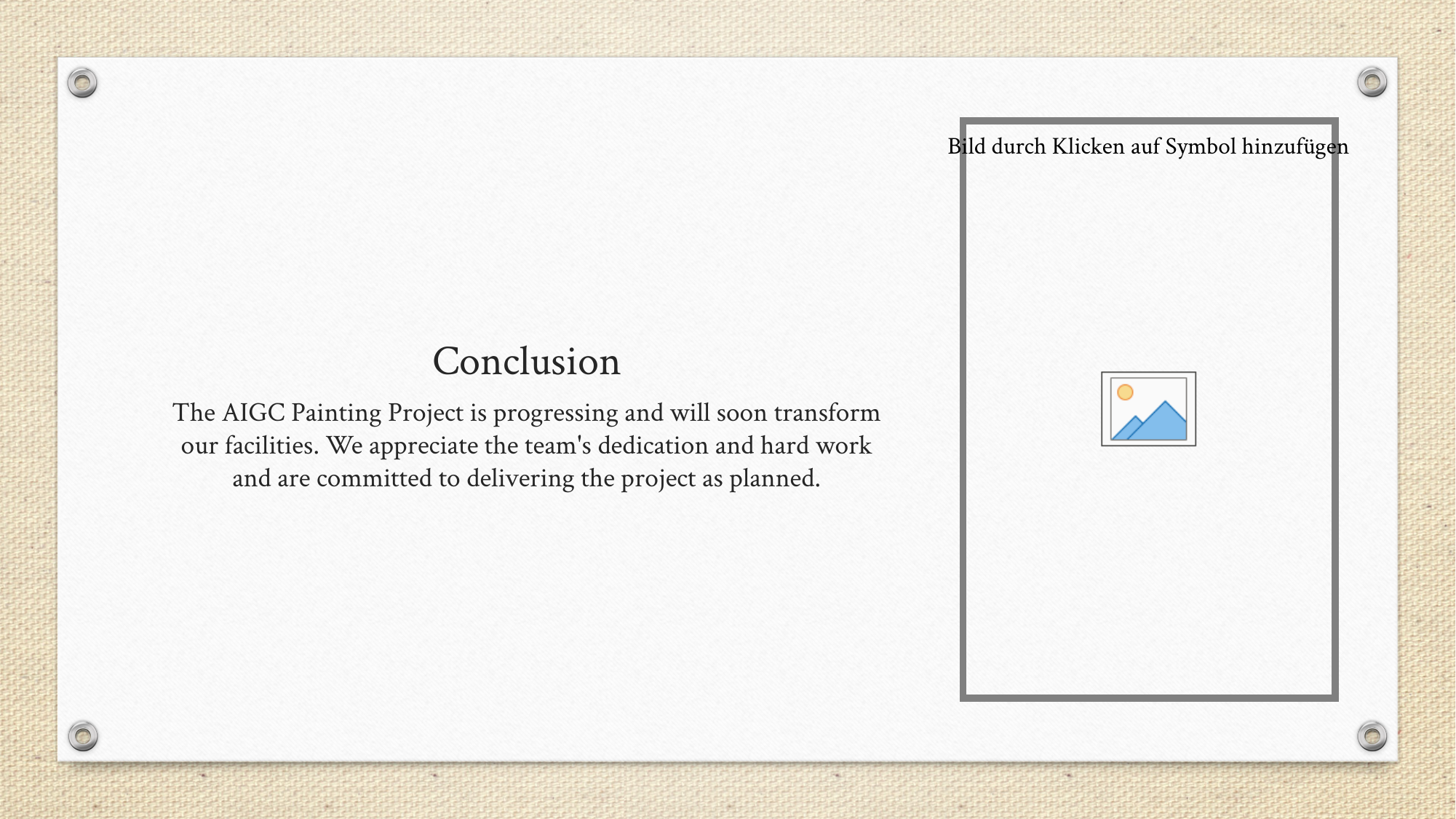

# Conclusion
The AIGC Painting Project is progressing and will soon transform our facilities. We appreciate the team's dedication and hard work and are committed to delivering the project as planned.